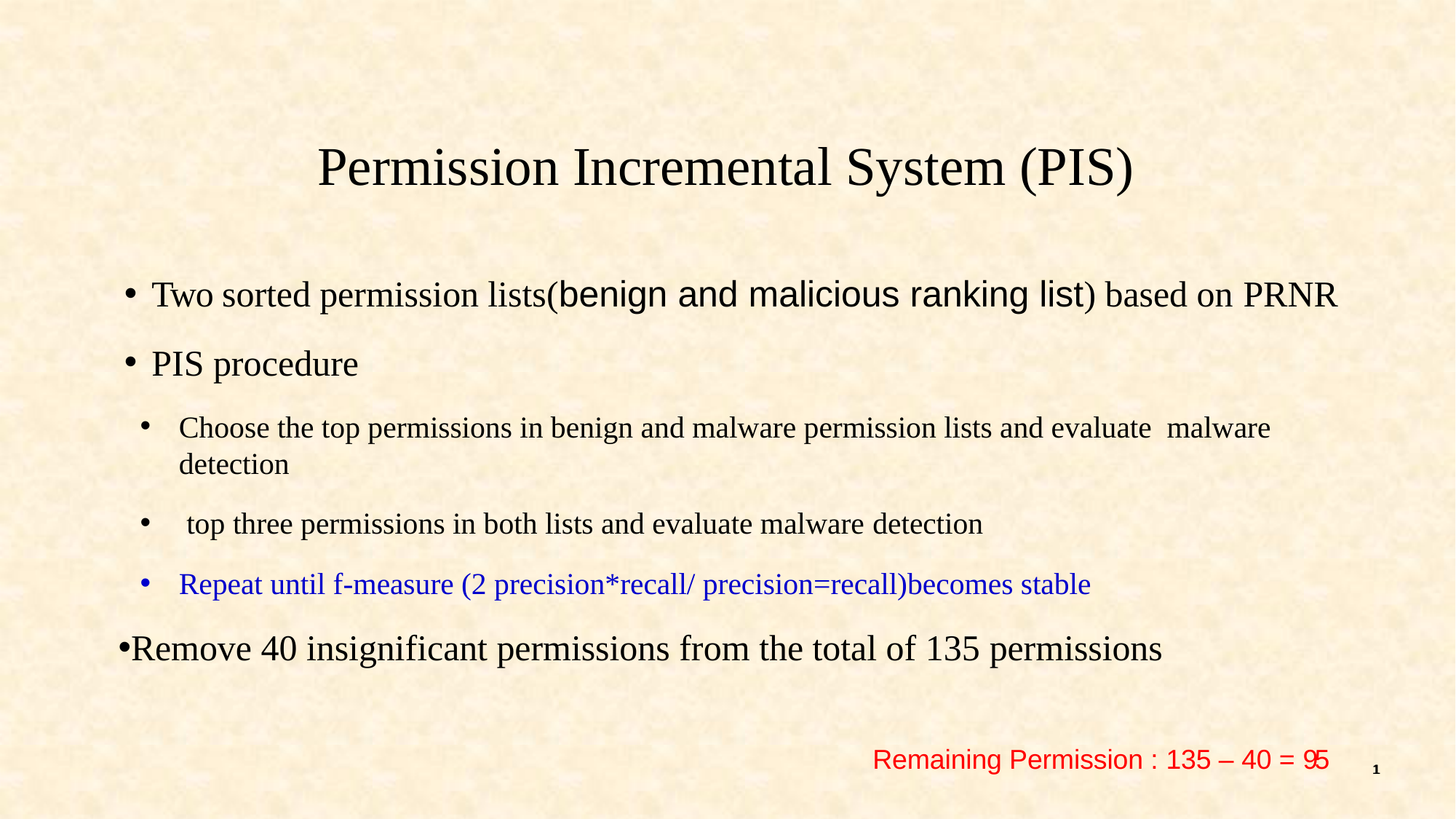

# Permission Incremental System (PIS)
Two sorted permission lists(benign and malicious ranking list) based on PRNR
PIS procedure
Choose the top permissions in benign and malware permission lists and evaluate  malware detection
 top three permissions in both lists and evaluate malware detection
Repeat until f-measure (2 precision*recall/ precision=recall)becomes stable
Remove 40 insignificant permissions from the total of 135 permissions

Remaining Permission : 135 – 40 = 95          11